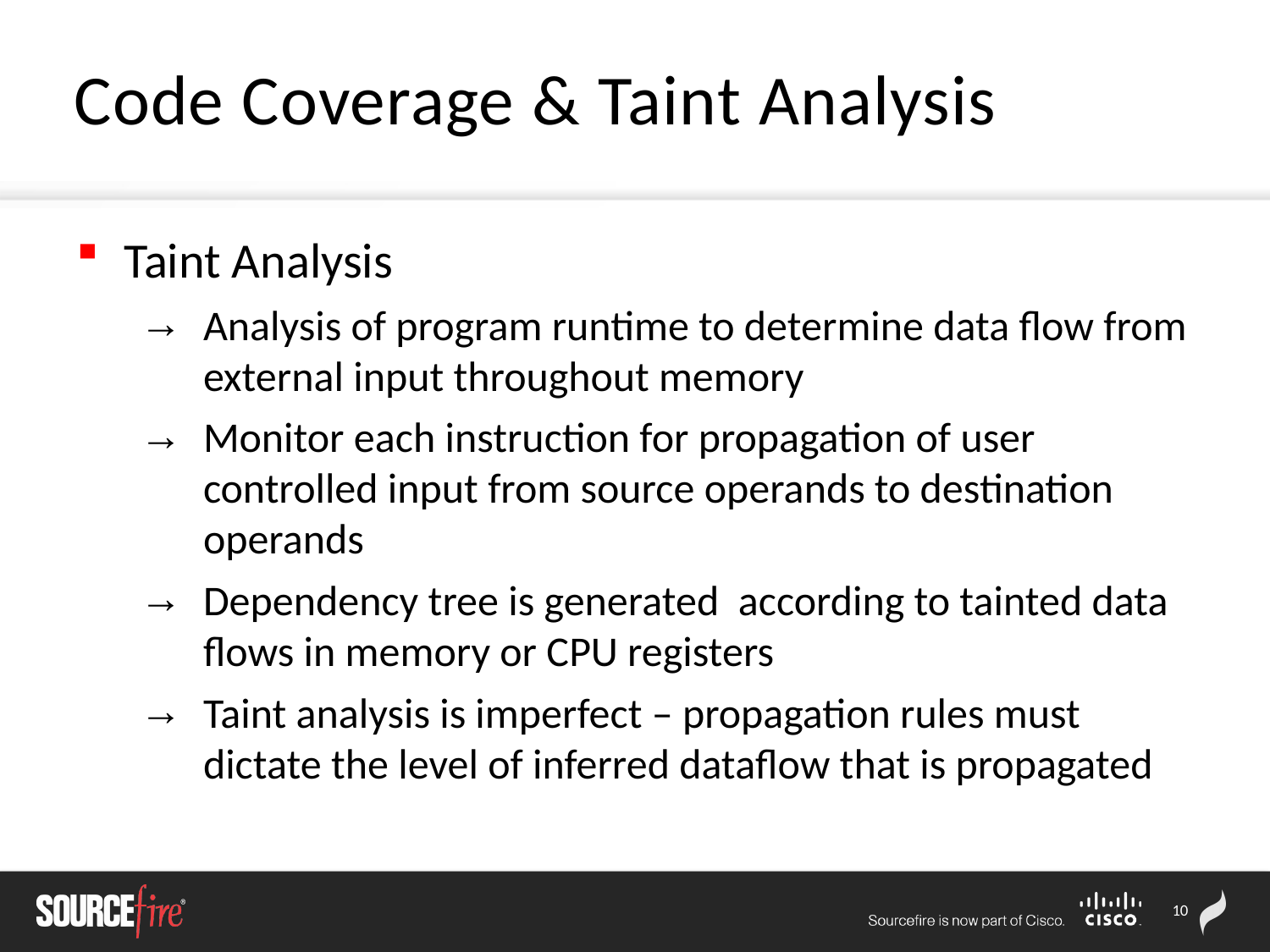

# Code Coverage & Taint Analysis
Taint Analysis
Analysis of program runtime to determine data flow from external input throughout memory
Monitor each instruction for propagation of user controlled input from source operands to destination operands
Dependency tree is generated  according to tainted data flows in memory or CPU registers
Taint analysis is imperfect – propagation rules must dictate the level of inferred dataflow that is propagated